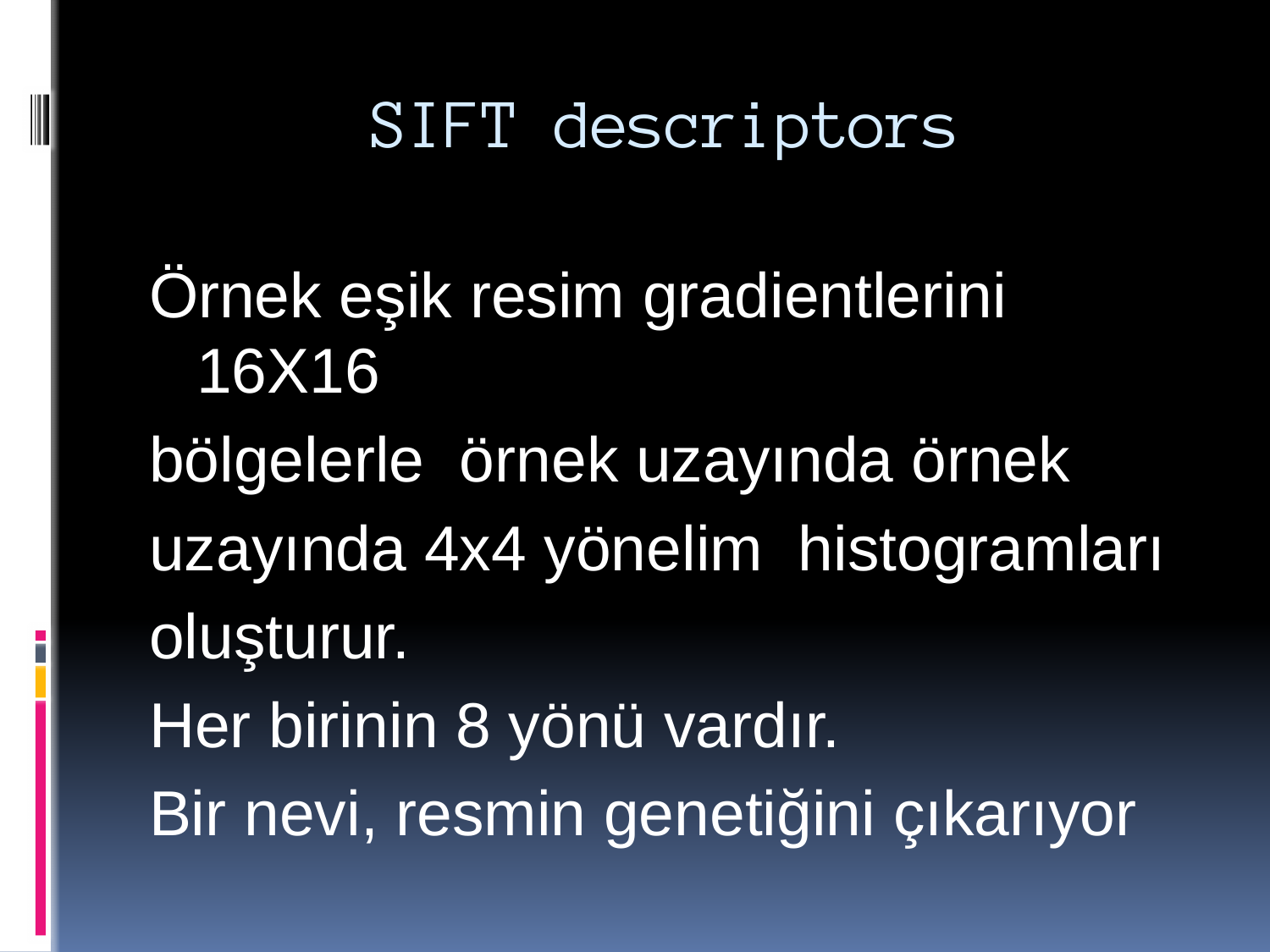

# SIFT descriptors
Örnek eşik resim gradientlerini 16X16
bölgelerle  örnek uzayında örnek
uzayında 4x4 yönelim  histogramları
oluşturur.
Her birinin 8 yönü vardır.
Bir nevi, resmin genetiğini çıkarıyor